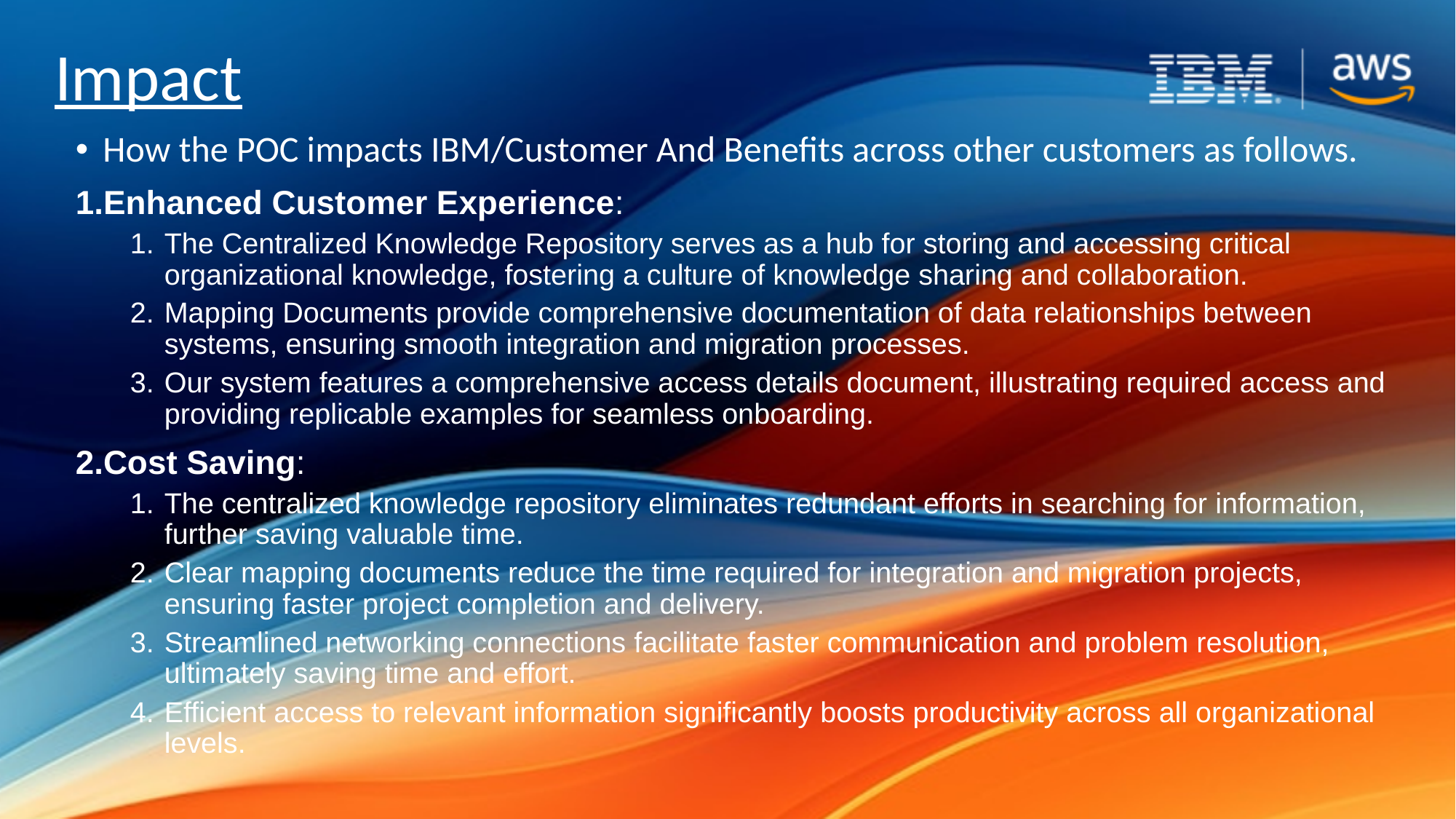

# Impact
How the POC impacts IBM/Customer And Benefits across other customers as follows.
Enhanced Customer Experience:
The Centralized Knowledge Repository serves as a hub for storing and accessing critical organizational knowledge, fostering a culture of knowledge sharing and collaboration.
Mapping Documents provide comprehensive documentation of data relationships between systems, ensuring smooth integration and migration processes.
Our system features a comprehensive access details document, illustrating required access and providing replicable examples for seamless onboarding.
Cost Saving:
The centralized knowledge repository eliminates redundant efforts in searching for information, further saving valuable time.
Clear mapping documents reduce the time required for integration and migration projects, ensuring faster project completion and delivery.
Streamlined networking connections facilitate faster communication and problem resolution, ultimately saving time and effort.
Efficient access to relevant information significantly boosts productivity across all organizational levels.